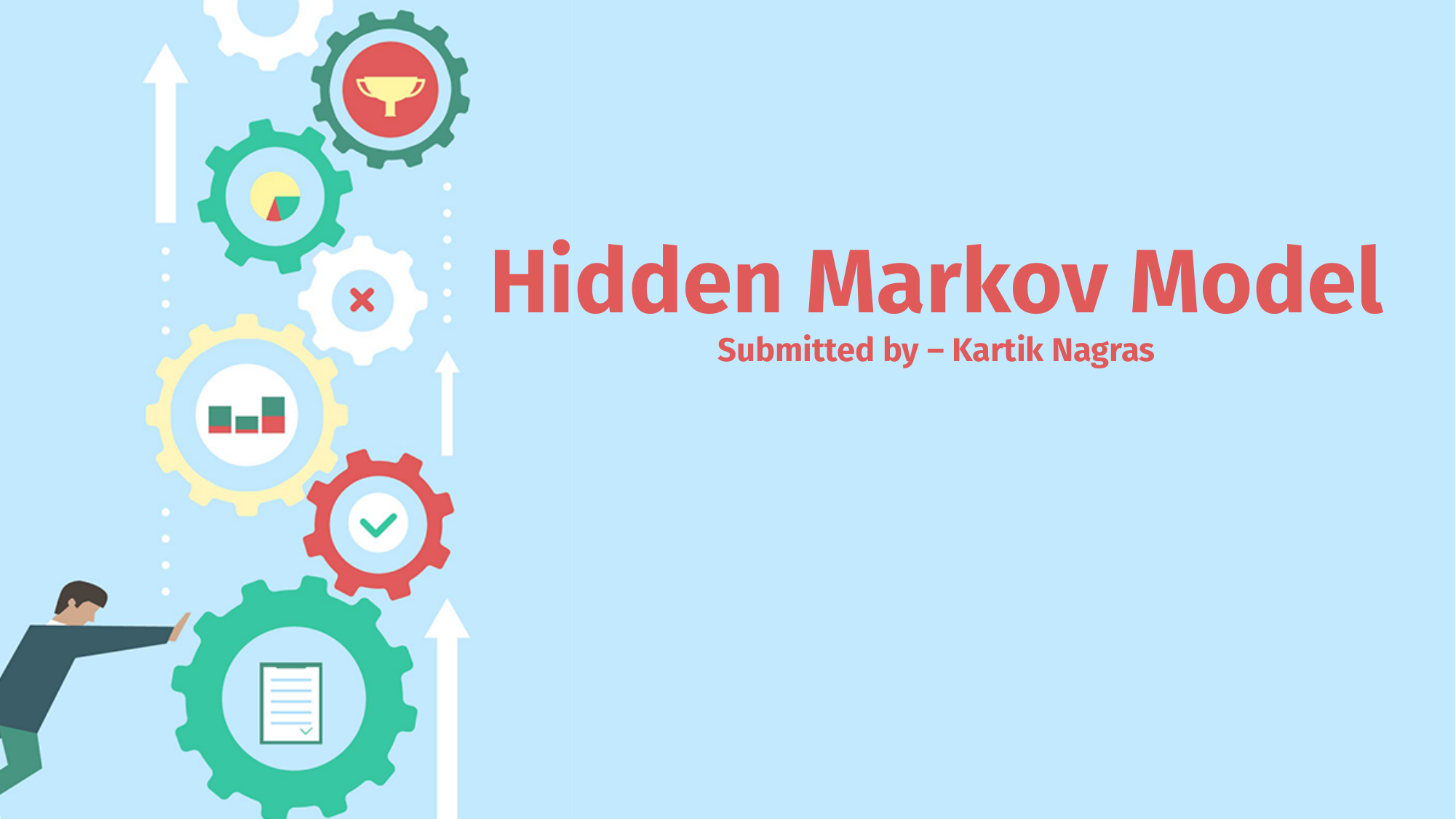

# Hidden Markov Model Submitted by – Kartik Nagras